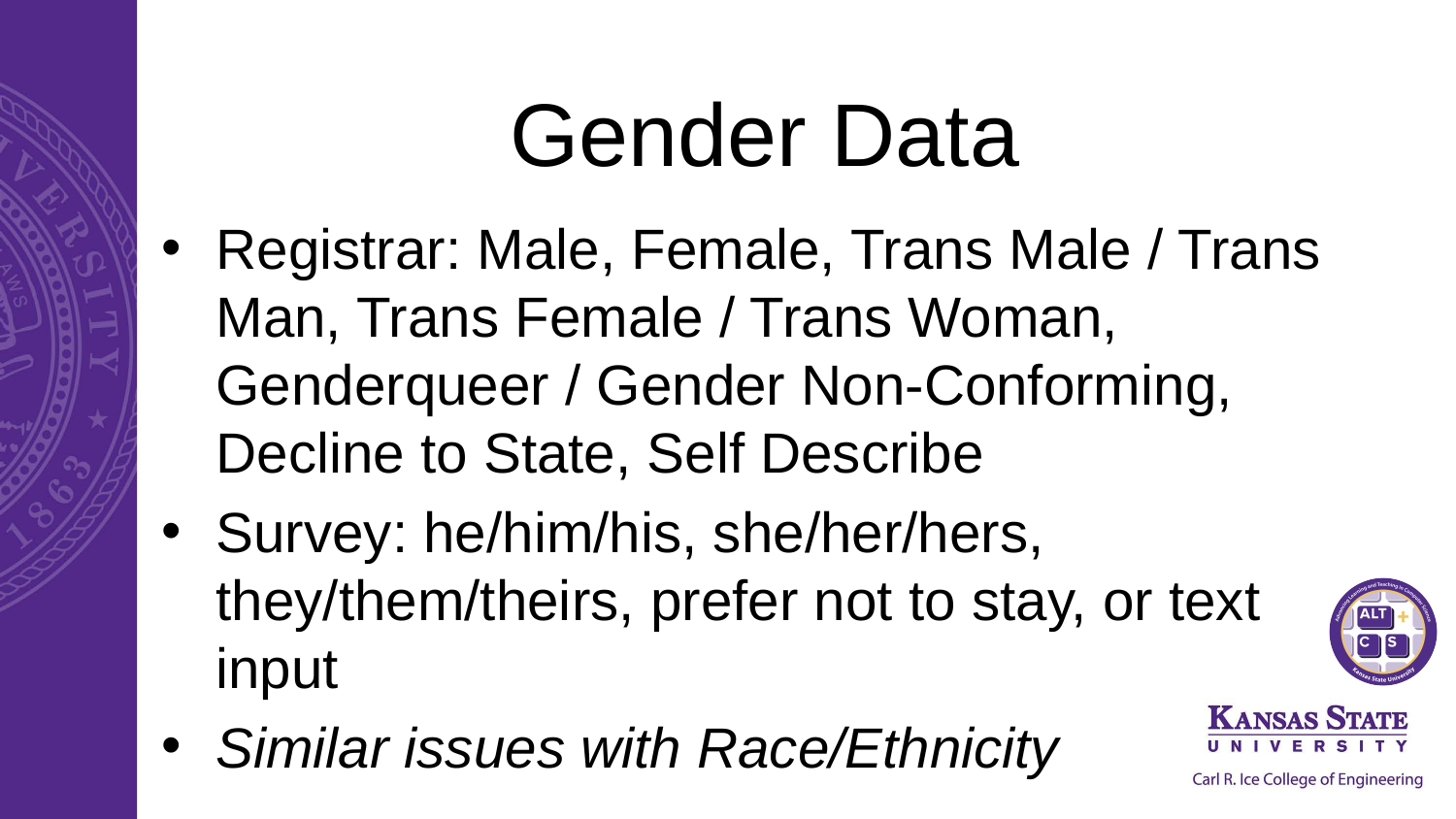

# Gender Data
Registrar: Male, Female, Trans Male / Trans Man, Trans Female / Trans Woman, Genderqueer / Gender Non-Conforming, Decline to State, Self Describe
Survey: he/him/his, she/her/hers, they/them/theirs, prefer not to stay, or text input
Similar issues with Race/Ethnicity